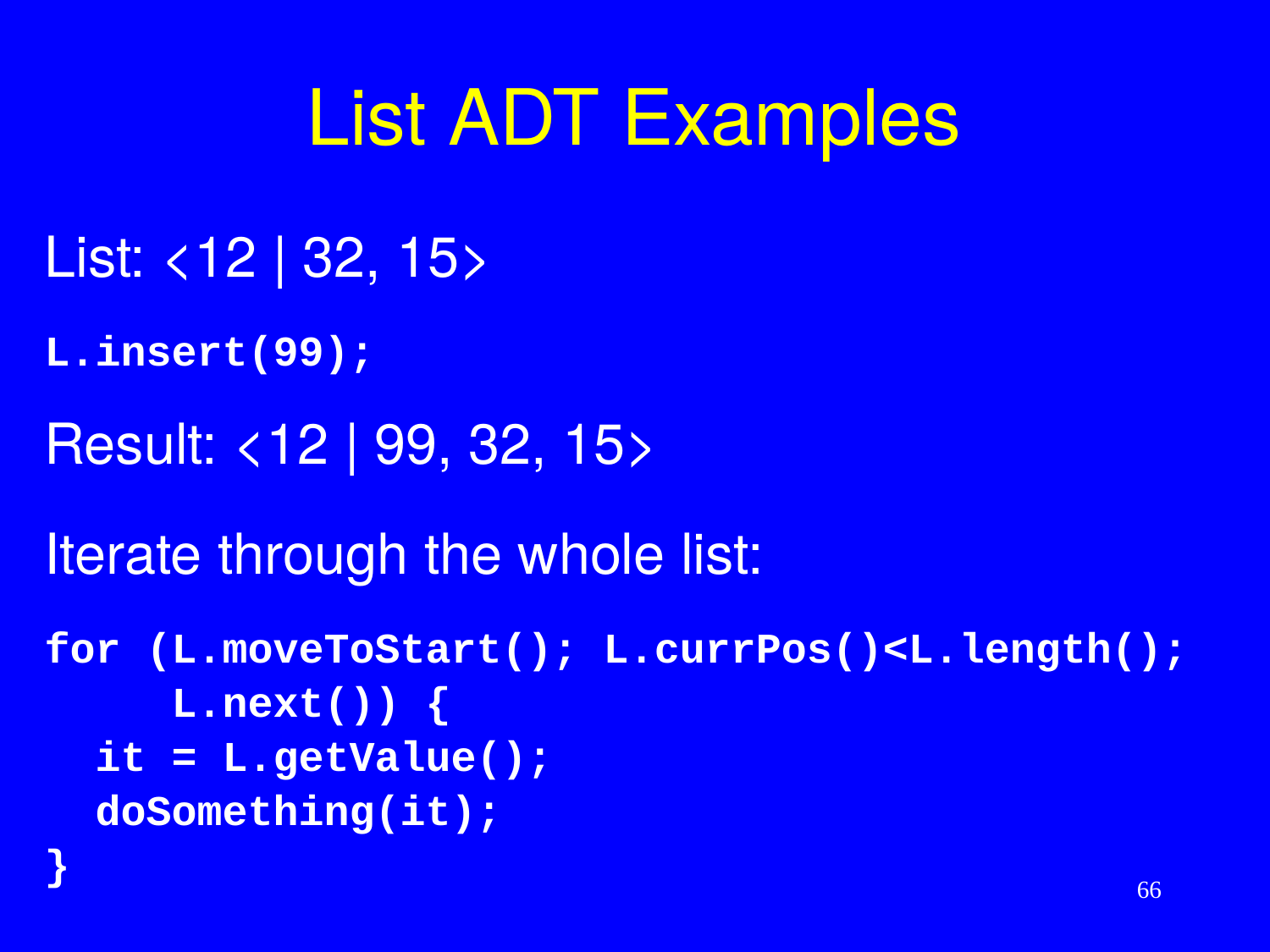

# List ADT Examples
List: <12 | 32, 15>

L.insert(99);

Result: <12 | 99, 32, 15>

Iterate through the whole list:

for (L.moveToStart(); L.currPos()<L.length();
     L.next()) {
  it = L.getValue();
  doSomething(it);
}

66